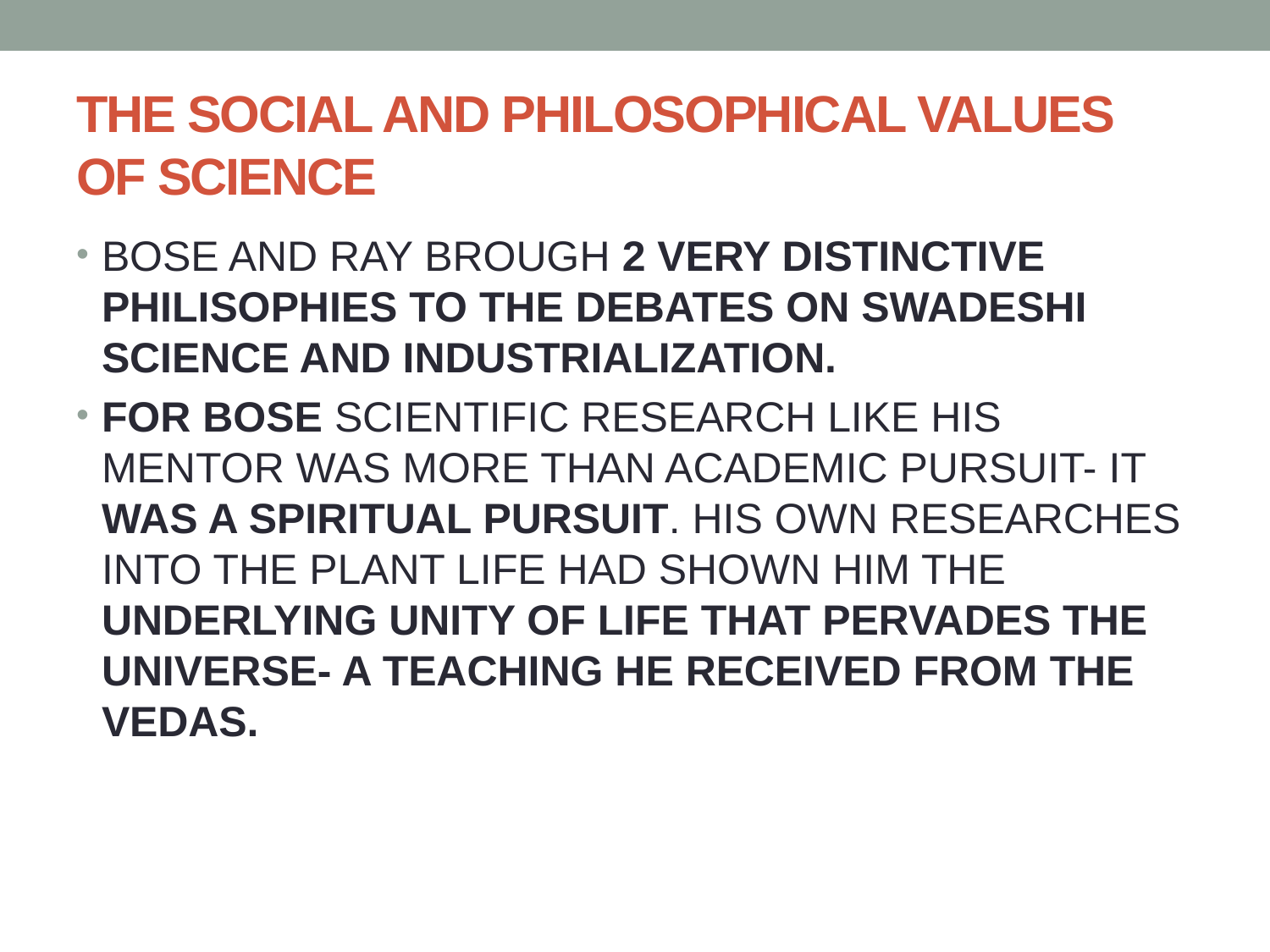

# THE SOCIAL AND PHILOSOPHICAL VALUES OF SCIENCE
BOSE AND RAY BROUGH 2 VERY DISTINCTIVE PHILISOPHIES TO THE DEBATES ON SWADESHI SCIENCE AND INDUSTRIALIZATION.
FOR BOSE SCIENTIFIC RESEARCH LIKE HIS MENTOR WAS MORE THAN ACADEMIC PURSUIT- IT WAS A SPIRITUAL PURSUIT. HIS OWN RESEARCHES INTO THE PLANT LIFE HAD SHOWN HIM THE UNDERLYING UNITY OF LIFE THAT PERVADES THE UNIVERSE- A TEACHING HE RECEIVED FROM THE VEDAS.